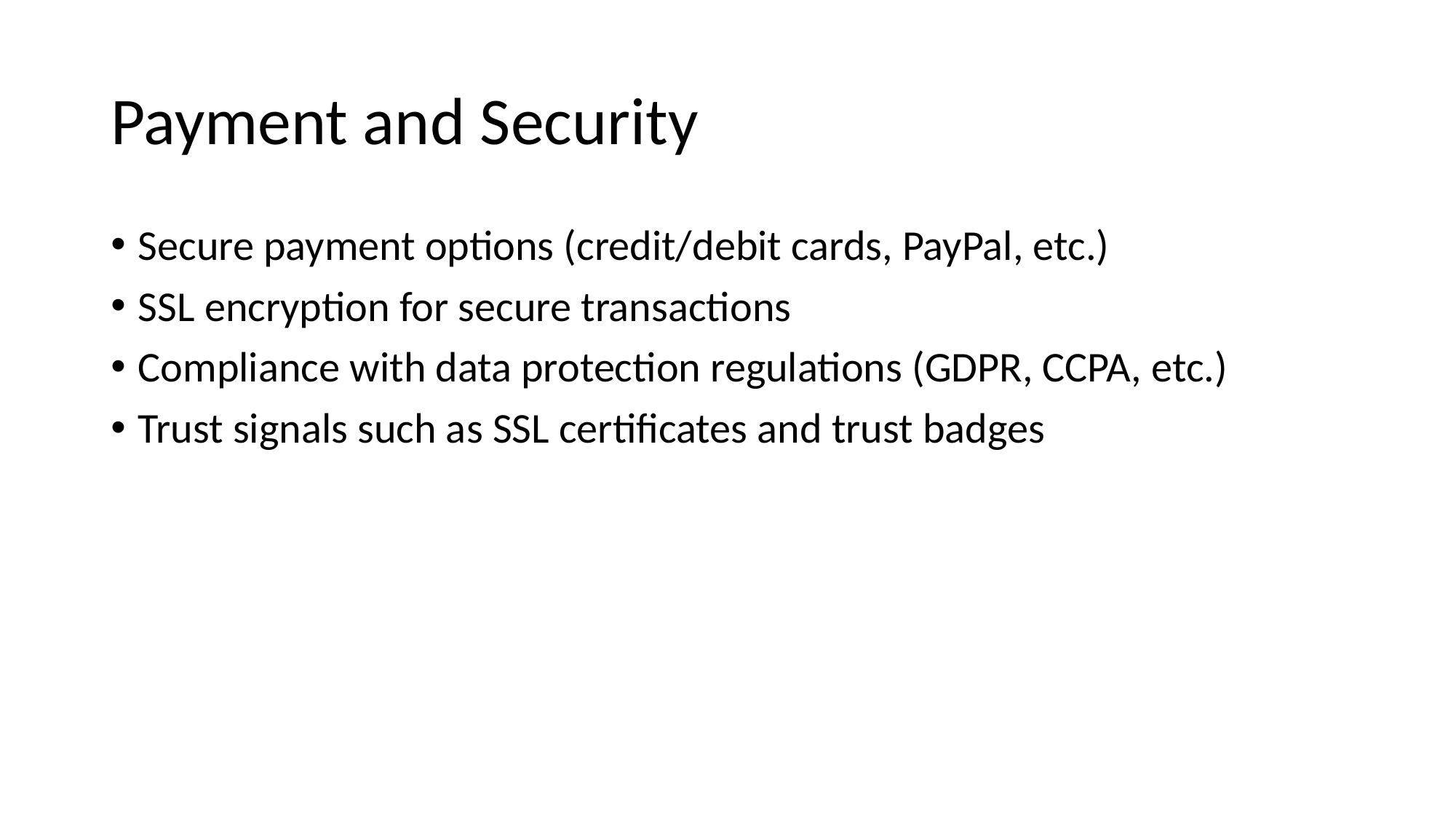

# Payment and Security
Secure payment options (credit/debit cards, PayPal, etc.)
SSL encryption for secure transactions
Compliance with data protection regulations (GDPR, CCPA, etc.)
Trust signals such as SSL certificates and trust badges